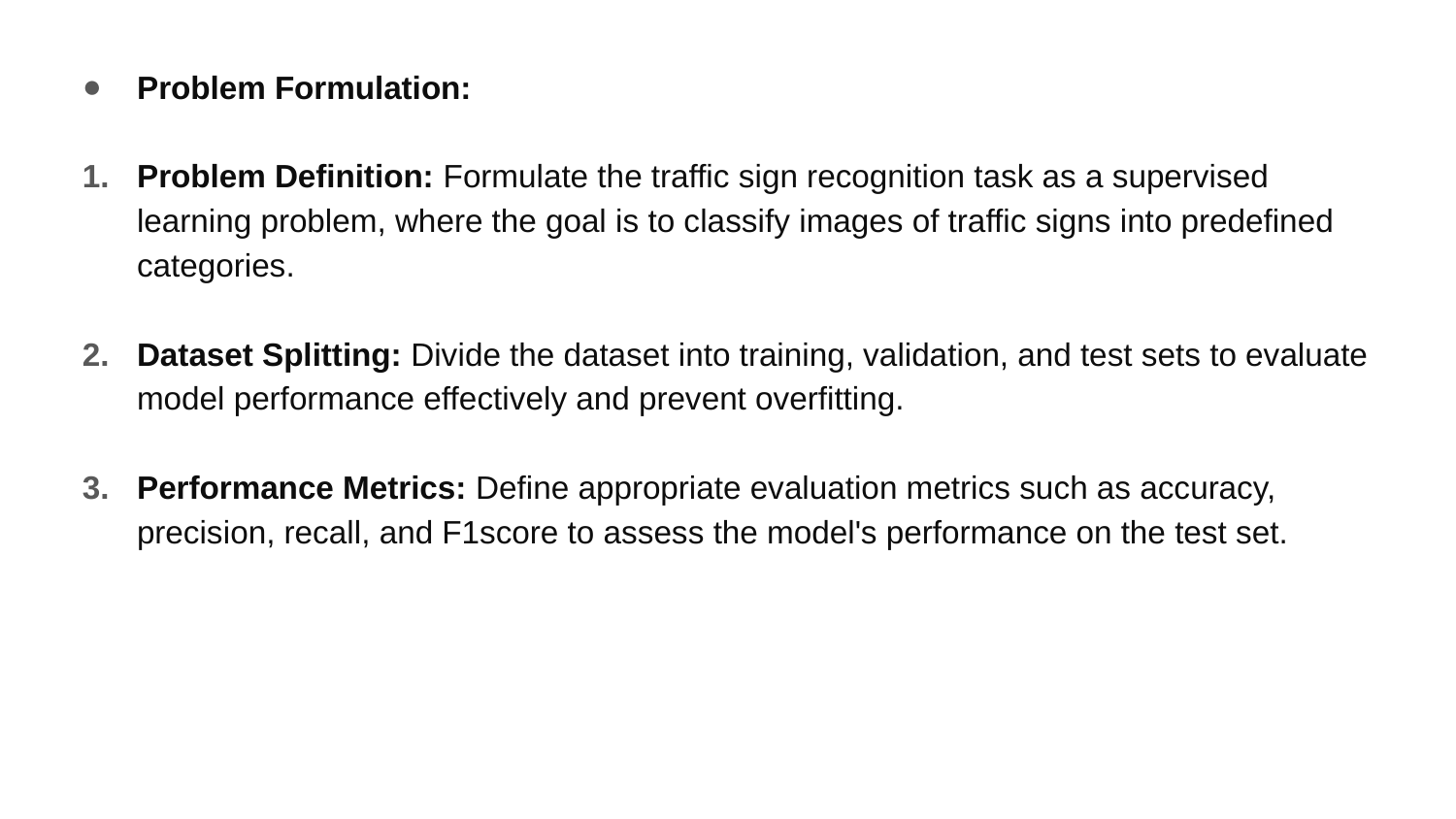

Problem Formulation:

Problem Definition: Formulate the traffic sign recognition task as a supervised learning problem, where the goal is to classify images of traffic signs into predefined categories.

Dataset Splitting: Divide the dataset into training, validation, and test sets to evaluate model performance effectively and prevent overfitting.

Performance Metrics: Define appropriate evaluation metrics such as accuracy, precision, recall, and F1score to assess the model's performance on the test set.